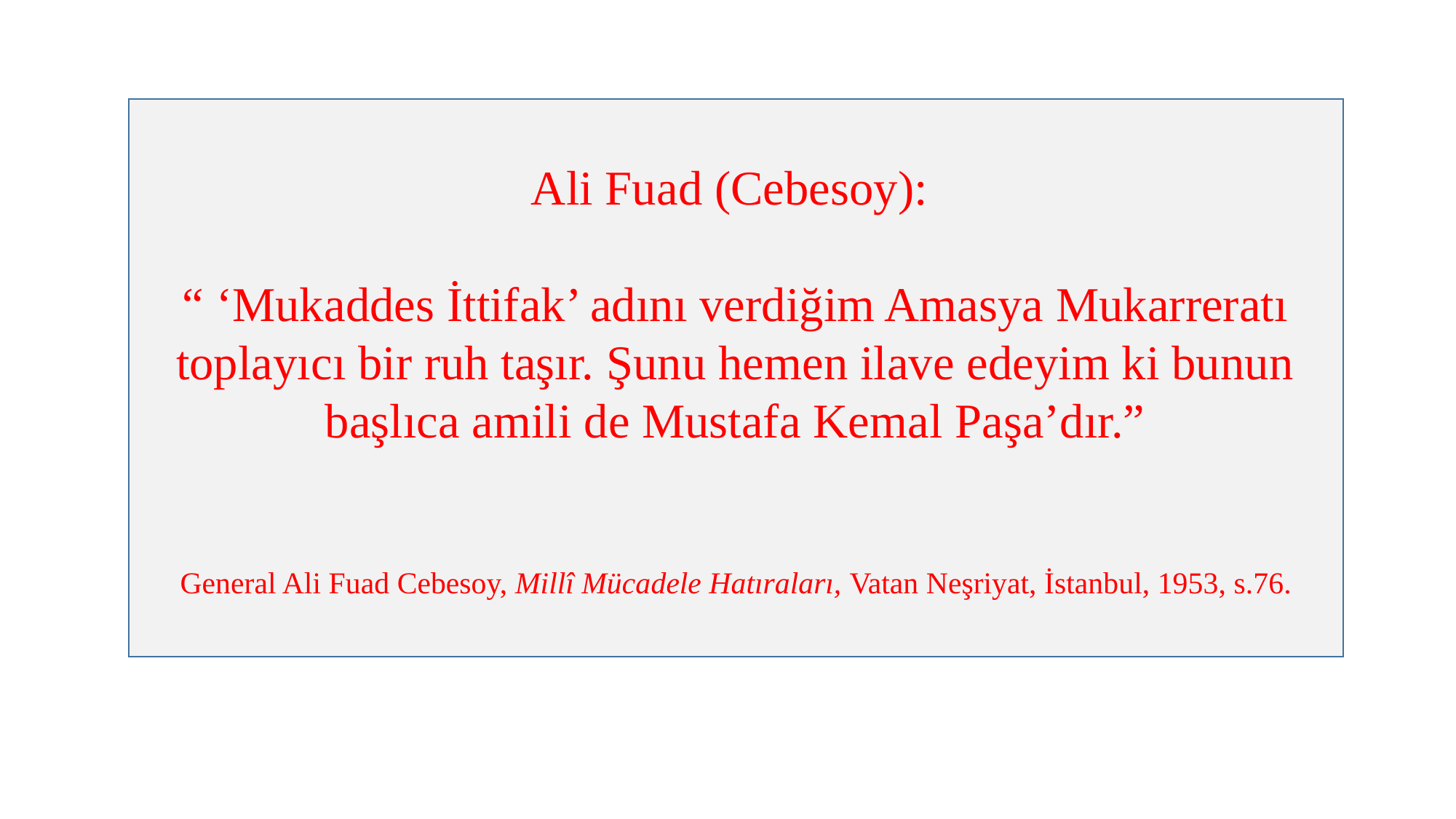

Ali Fuad (Cebesoy):

“ ‘Mukaddes İttifak’ adını verdiğim Amasya Mukarreratı toplayıcı bir ruh taşır. Şunu hemen ilave edeyim ki bunun başlıca amili de Mustafa Kemal Paşa’dır.”

General Ali Fuad Cebesoy, Millî Mücadele Hatıraları, Vatan Neşriyat, İstanbul, 1953, s.76.